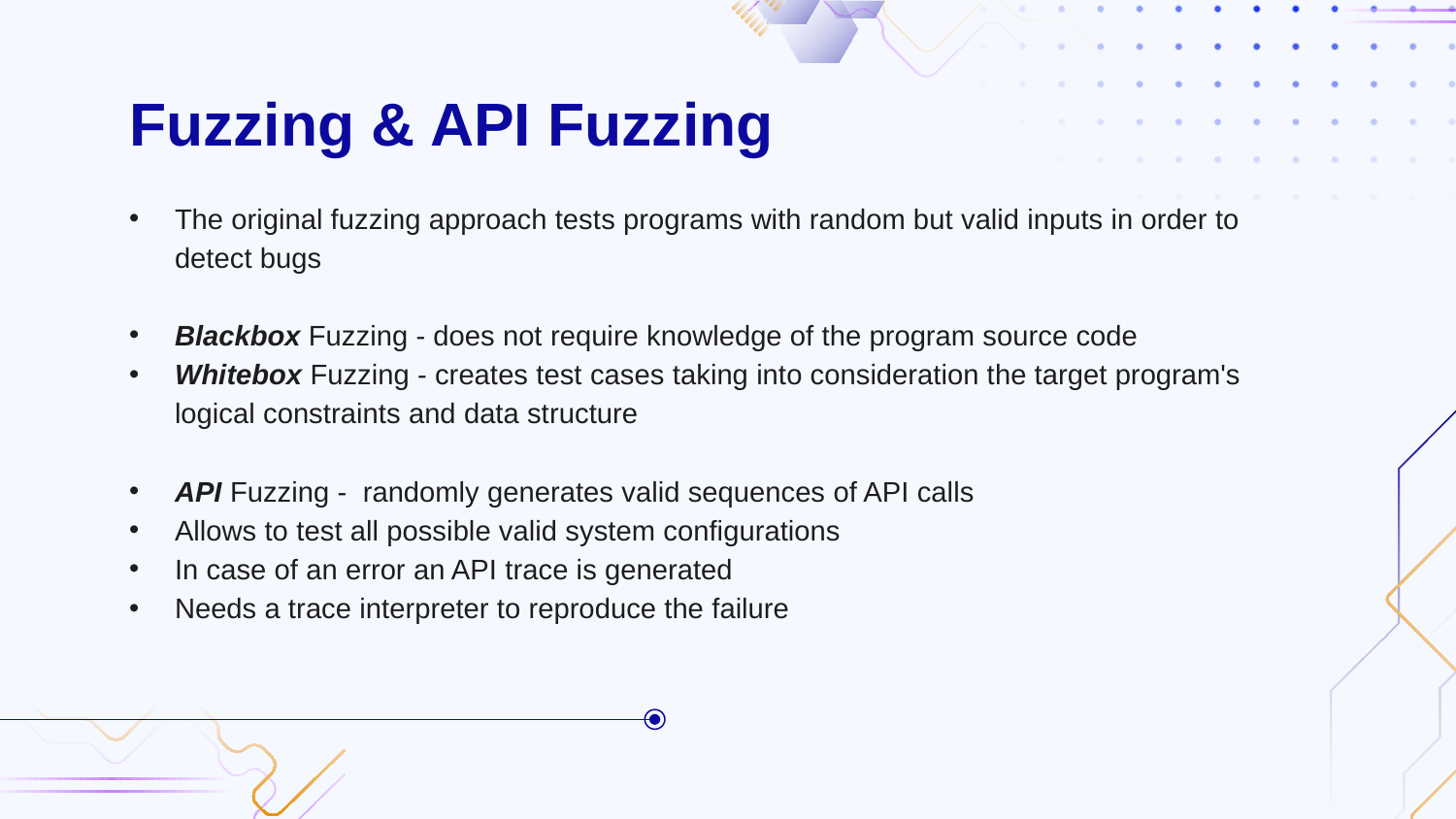

# Fuzzing & API Fuzzing
The original fuzzing approach tests programs with random but valid inputs in order to detect bugs

Blackbox Fuzzing - does not require knowledge of the program source code
Whitebox Fuzzing - creates test cases taking into consideration the target program's logical constraints and data structure

API Fuzzing -  randomly generates valid sequences of API calls
Allows to test all possible valid system configurations
In case of an error an API trace is generated
Needs a trace interpreter to reproduce the failure